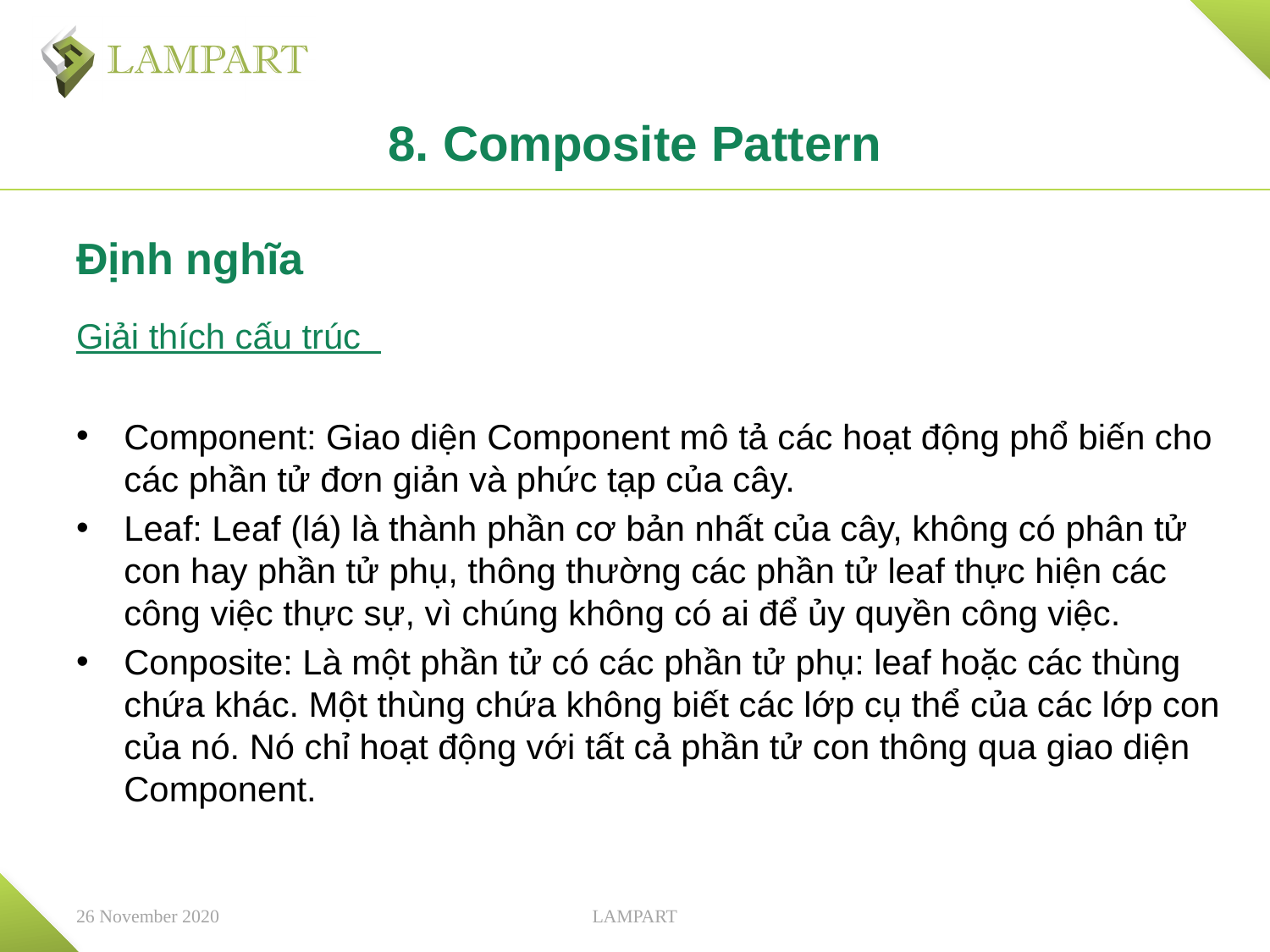

# 8. Composite Pattern
Định nghĩa
Giải thích cấu trúc
Component: Giao diện Component mô tả các hoạt động phổ biến cho các phần tử đơn giản và phức tạp của cây.
Leaf: Leaf (lá) là thành phần cơ bản nhất của cây, không có phân tử con hay phần tử phụ, thông thường các phần tử leaf thực hiện các công việc thực sự, vì chúng không có ai để ủy quyền công việc.
Conposite: Là một phần tử có các phần tử phụ: leaf hoặc các thùng chứa khác. Một thùng chứa không biết các lớp cụ thể của các lớp con của nó. Nó chỉ hoạt động với tất cả phần tử con thông qua giao diện Component.
26 November 2020
LAMPART
4